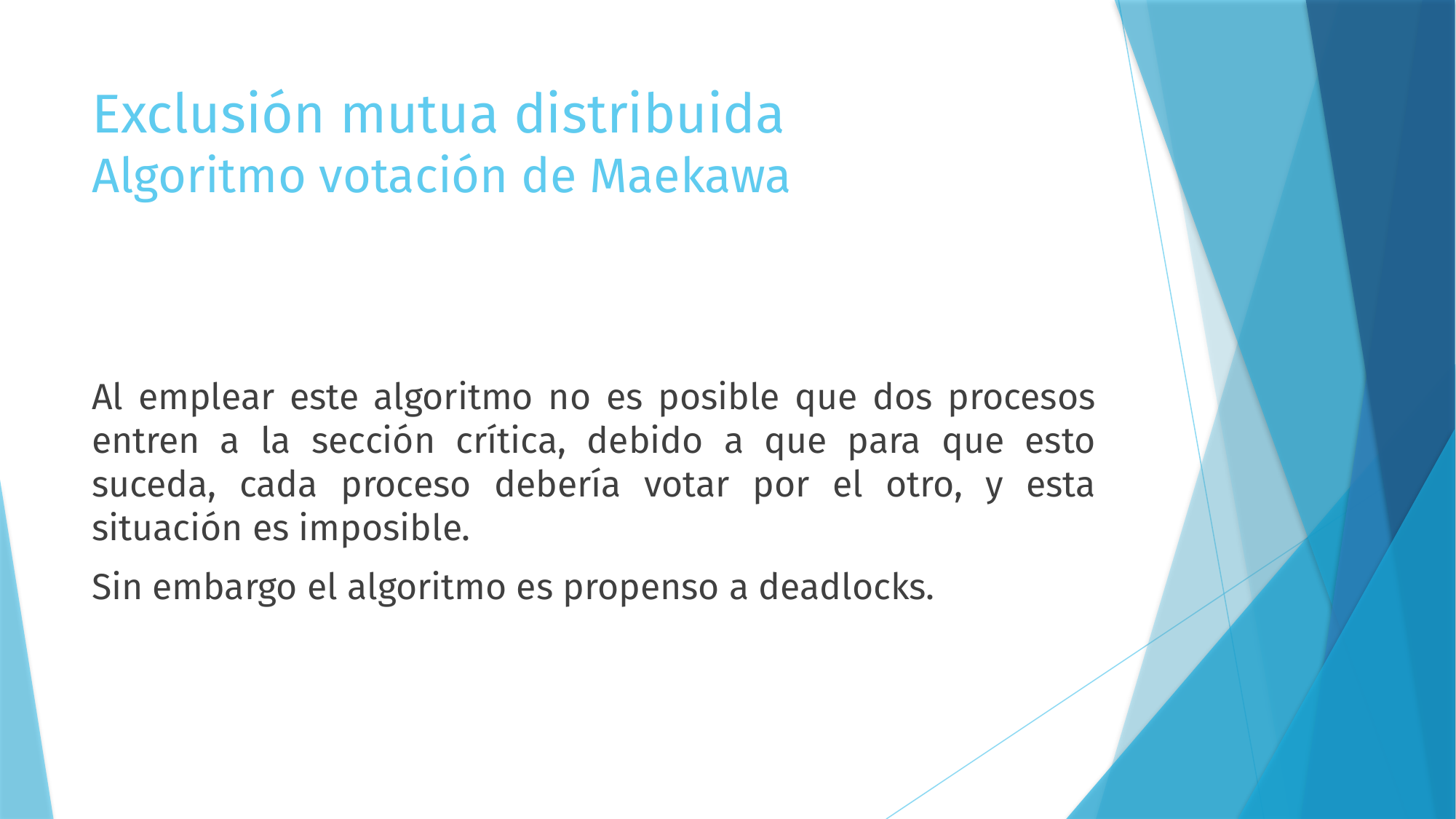

# Exclusión mutua distribuida Algoritmo votación de Maekawa
Al emplear este algoritmo no es posible que dos procesos entren a la sección crítica, debido a que para que esto suceda, cada proceso debería votar por el otro, y esta situación es imposible.
Sin embargo el algoritmo es propenso a deadlocks.